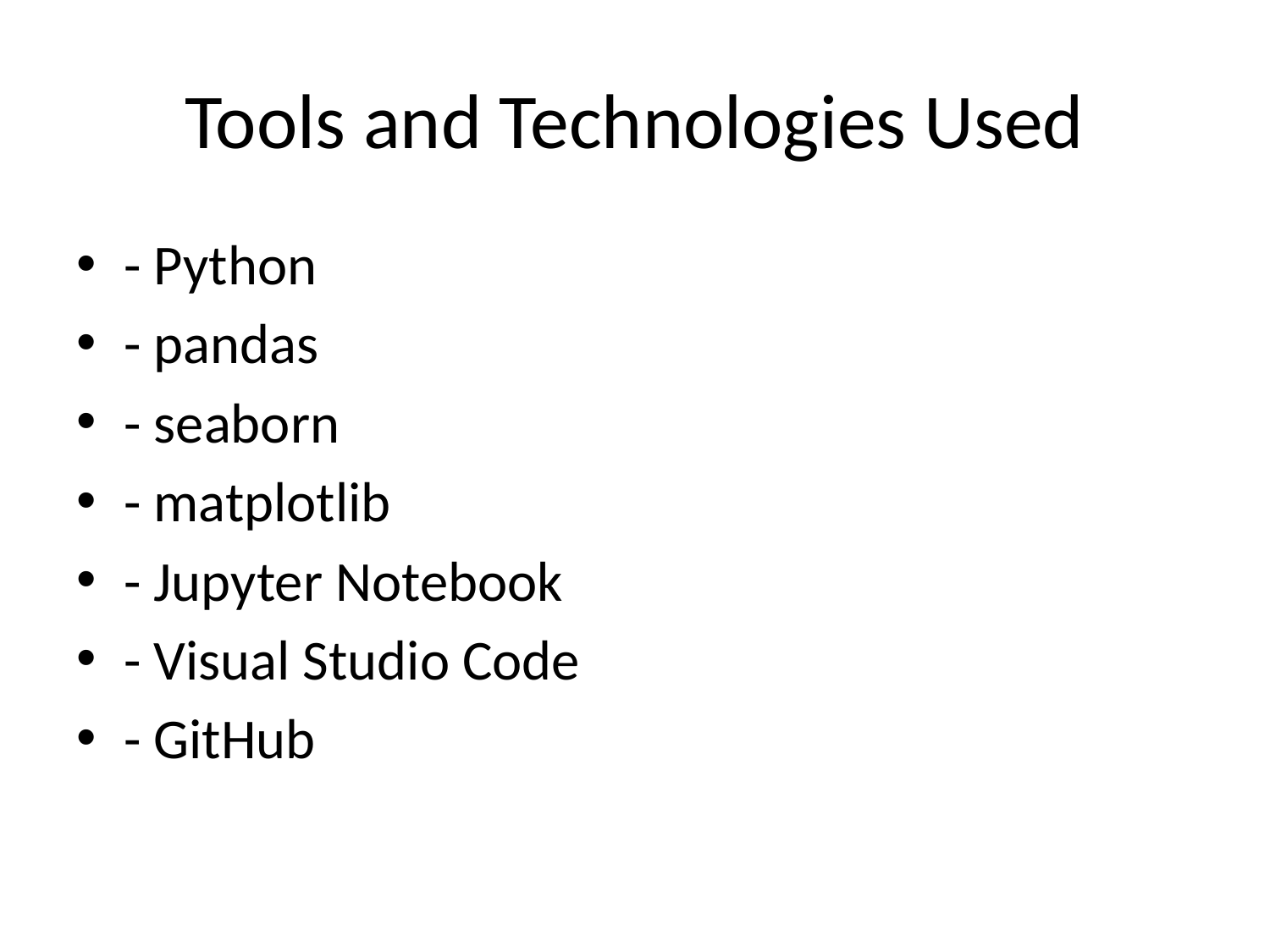

# Tools and Technologies Used
- Python
- pandas
- seaborn
- matplotlib
- Jupyter Notebook
- Visual Studio Code
- GitHub